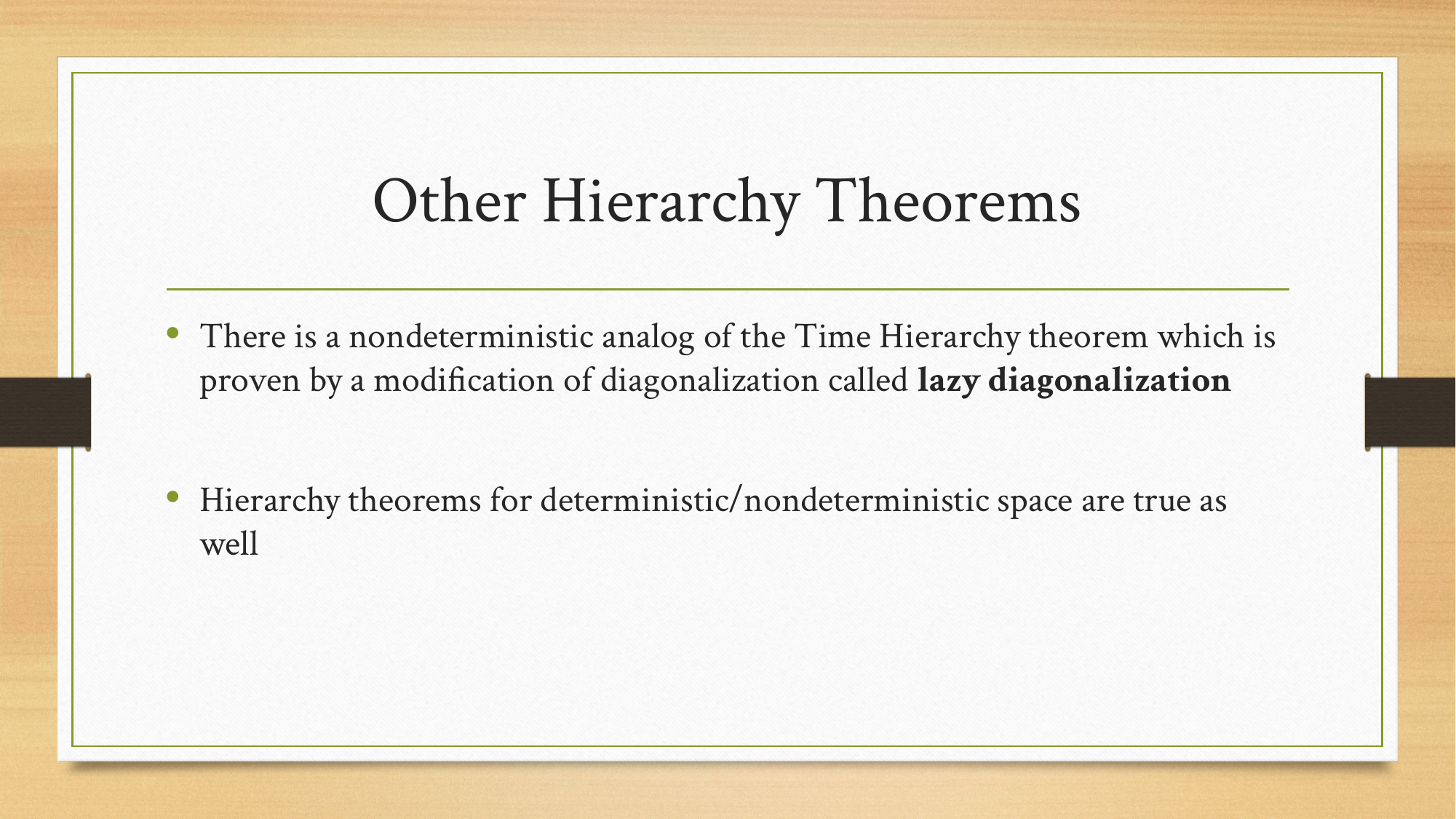

# Other Hierarchy Theorems
There is a nondeterministic analog of the Time Hierarchy theorem which is proven by a modification of diagonalization called lazy diagonalization

Hierarchy theorems for deterministic/nondeterministic space are true as well